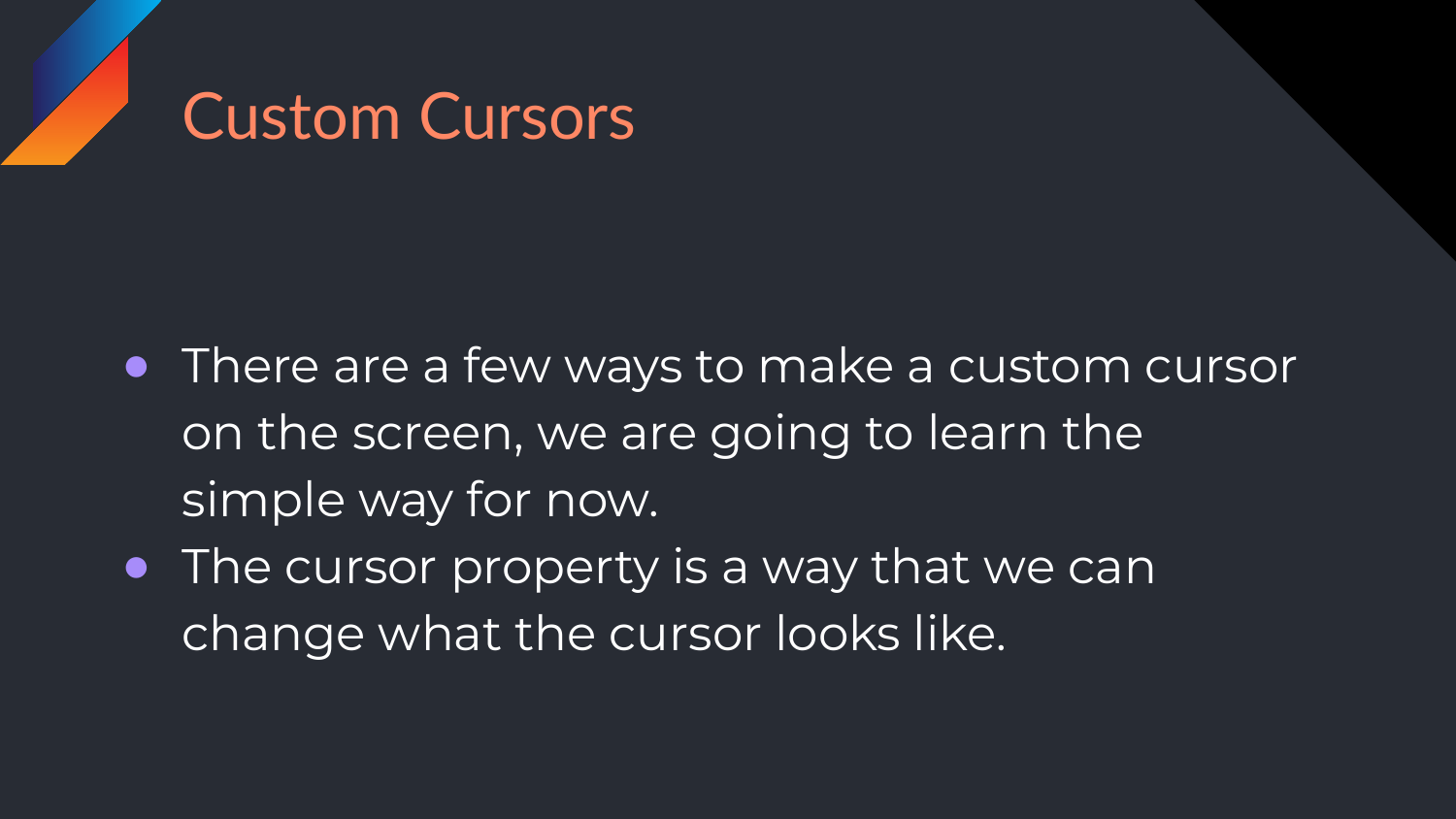

# Custom Cursors
There are a few ways to make a custom cursor on the screen, we are going to learn the simple way for now.
The cursor property is a way that we can change what the cursor looks like.